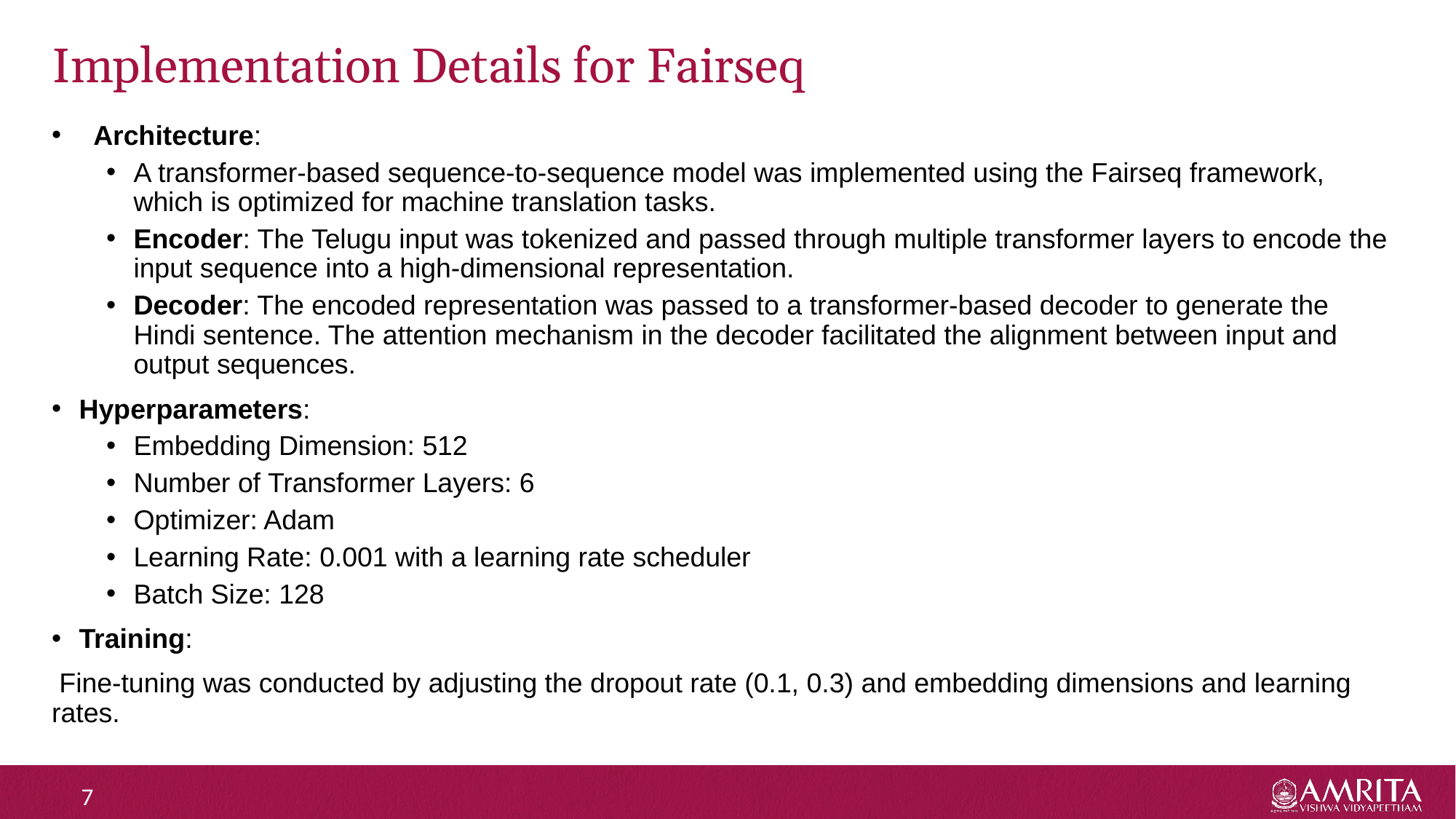

# Implementation Details for Fairseq
 Architecture:
A transformer-based sequence-to-sequence model was implemented using the Fairseq framework, which is optimized for machine translation tasks.
Encoder: The Telugu input was tokenized and passed through multiple transformer layers to encode the input sequence into a high-dimensional representation.
Decoder: The encoded representation was passed to a transformer-based decoder to generate the Hindi sentence. The attention mechanism in the decoder facilitated the alignment between input and output sequences.
Hyperparameters:
Embedding Dimension: 512
Number of Transformer Layers: 6
Optimizer: Adam
Learning Rate: 0.001 with a learning rate scheduler
Batch Size: 128
Training:
 Fine-tuning was conducted by adjusting the dropout rate (0.1, 0.3) and embedding dimensions and learning      rates.

7